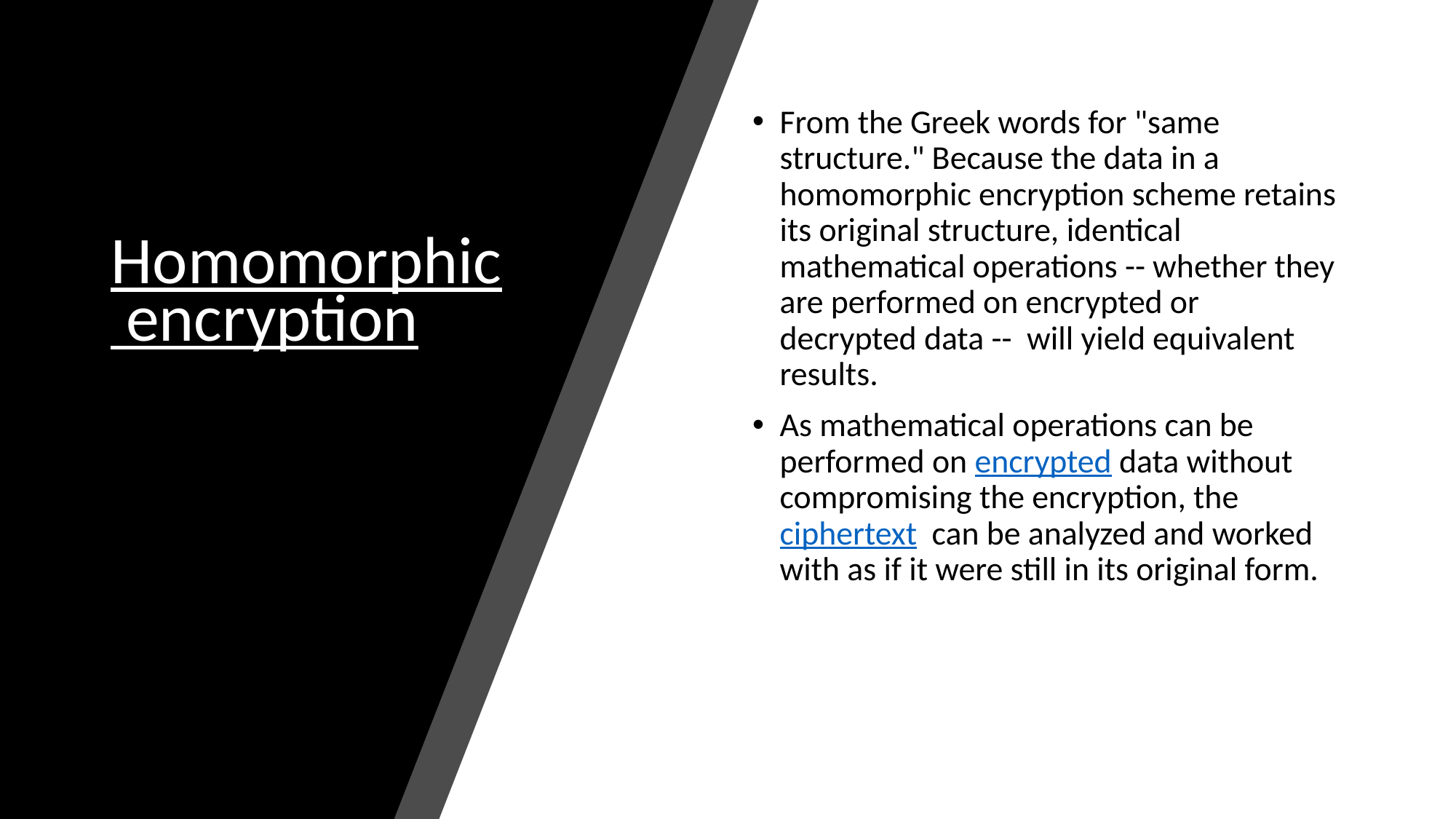

# Homomorphic encryption
From the Greek words for "same structure." Because the data in a homomorphic encryption scheme retains its original structure, identical mathematical operations -- whether they are performed on encrypted or decrypted data --  will yield equivalent results.
As mathematical operations can be performed on encrypted data without compromising the encryption, the  ciphertext  can be analyzed and worked with as if it were still in its original form.